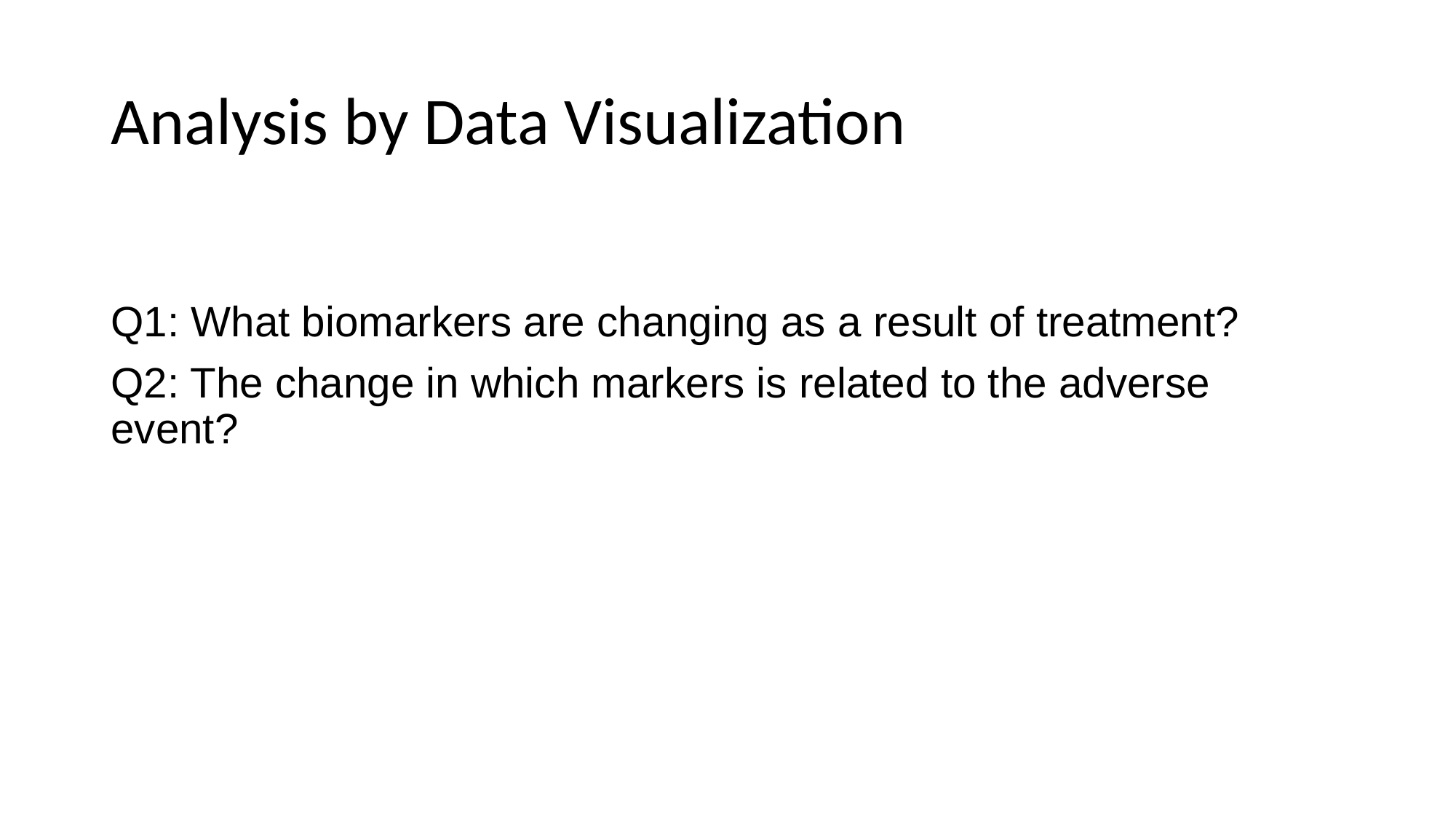

# Analysis by Data Visualization
Q1: What biomarkers are changing as a result of treatment?
Q2: The change in which markers is related to the adverse event?